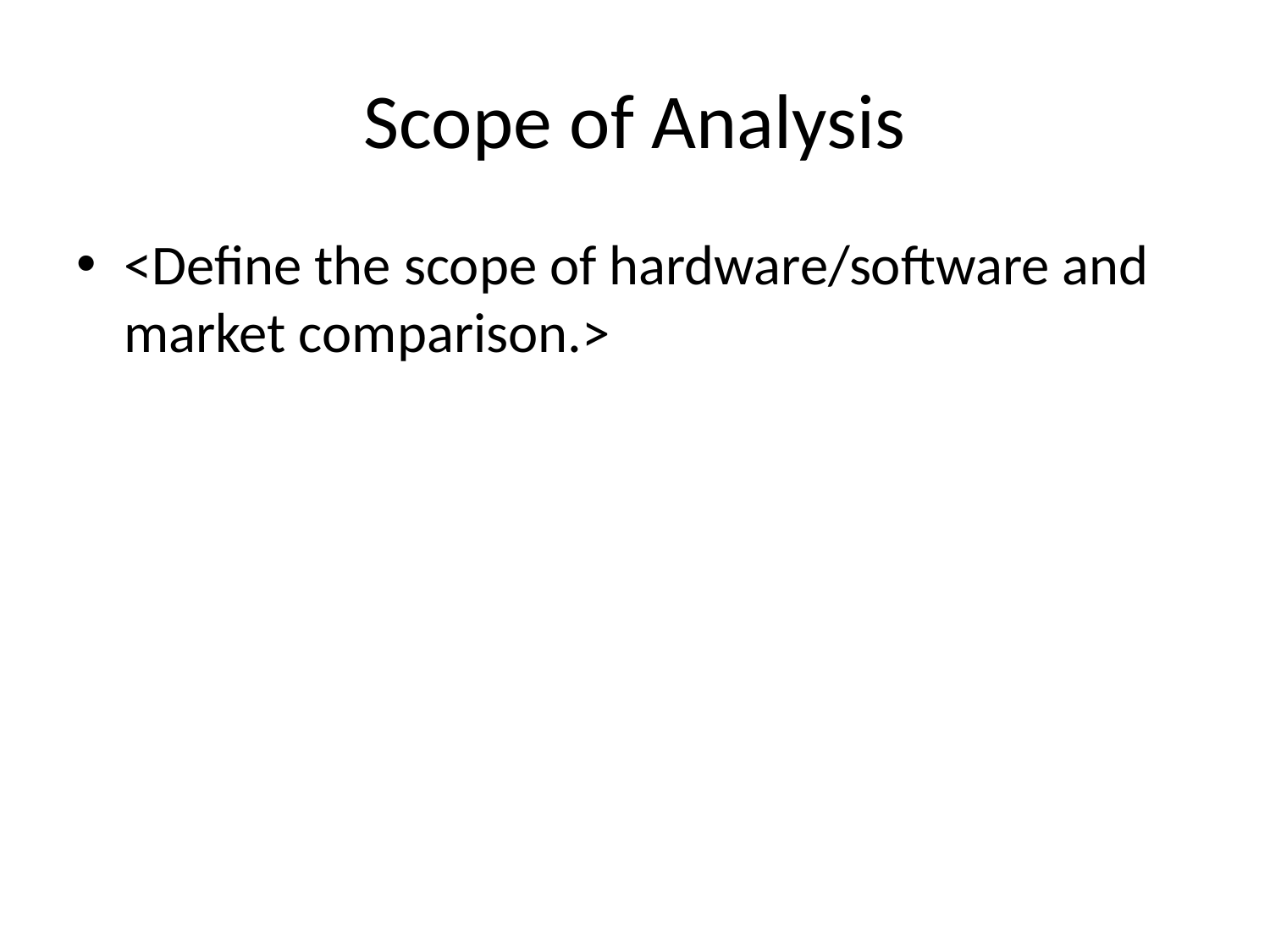

# Scope of Analysis
<Define the scope of hardware/software and market comparison.>